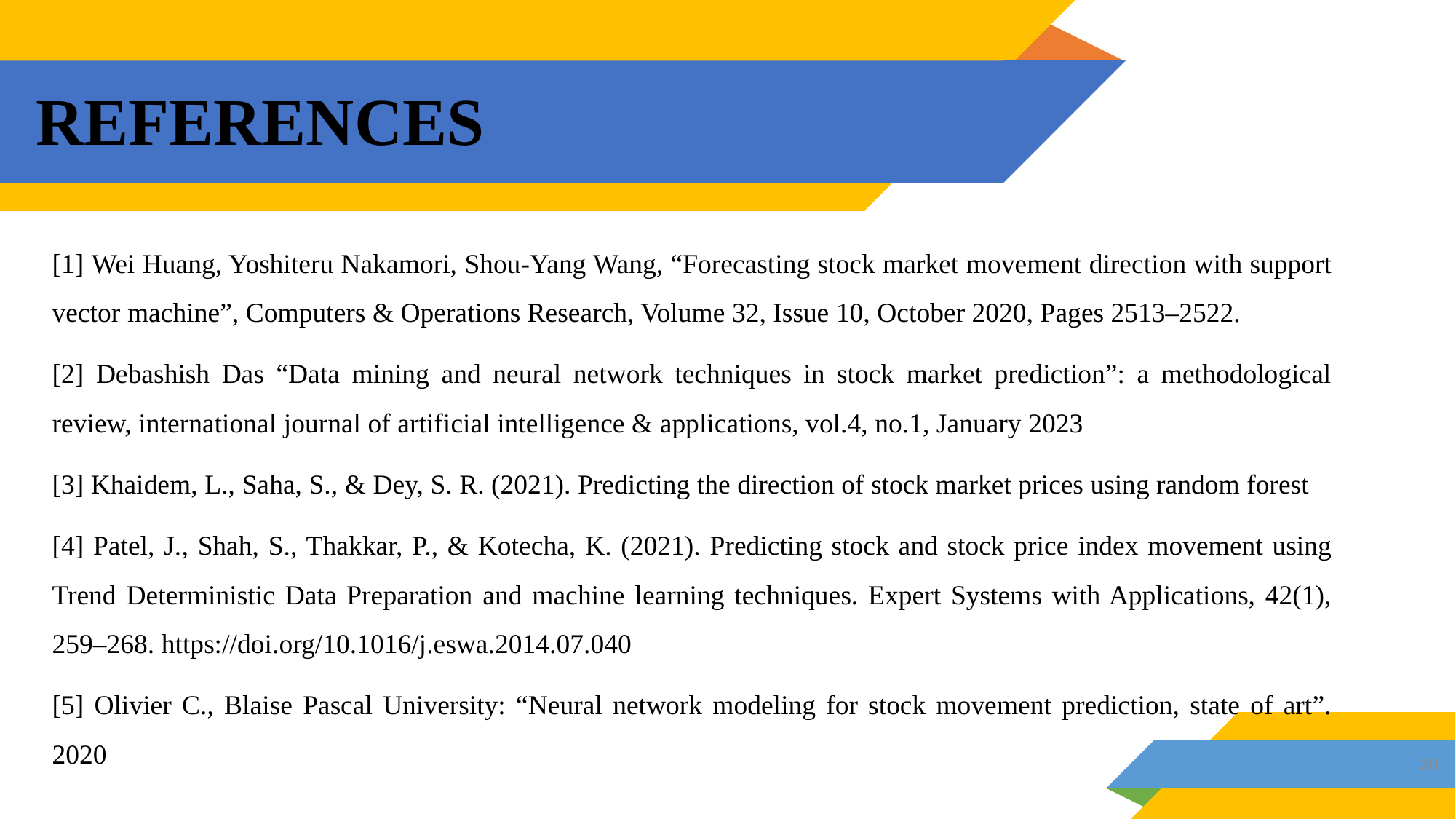

# REFERENCES
[1] Wei Huang, Yoshiteru Nakamori, Shou-Yang Wang, “Forecasting stock market movement direction with support vector machine”, Computers & Operations Research, Volume 32, Issue 10, October 2020, Pages 2513–2522.
[2] Debashish Das “Data mining and neural network techniques in stock market prediction”: a methodological review, international journal of artificial intelligence & applications, vol.4, no.1, January 2023
[3] Khaidem, L., Saha, S., & Dey, S. R. (2021). Predicting the direction of stock market prices using random forest
[4] Patel, J., Shah, S., Thakkar, P., & Kotecha, K. (2021). Predicting stock and stock price index movement using Trend Deterministic Data Preparation and machine learning techniques. Expert Systems with Applications, 42(1), 259–268. https://doi.org/10.1016/j.eswa.2014.07.040
[5] Olivier C., Blaise Pascal University: “Neural network modeling for stock movement prediction, state of art”. 2020

20